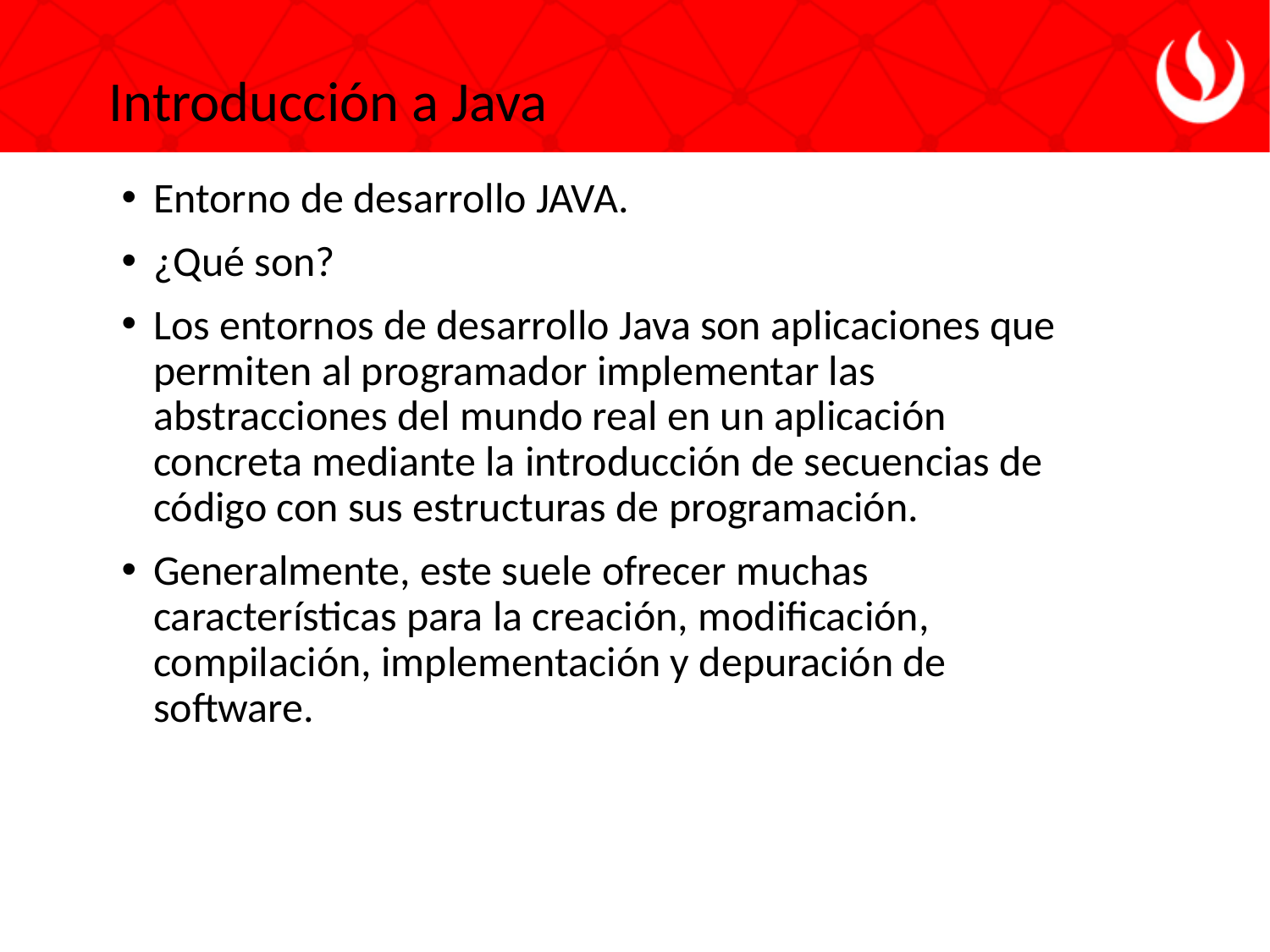

Introducción a Java
Entorno de desarrollo JAVA.
¿Qué son?
Los entornos de desarrollo Java son aplicaciones que permiten al programador implementar las abstracciones del mundo real en un aplicación concreta mediante la introducción de secuencias de código con sus estructuras de programación.
Generalmente, este suele ofrecer muchas características para la creación, modificación, compilación, implementación y depuración de software.